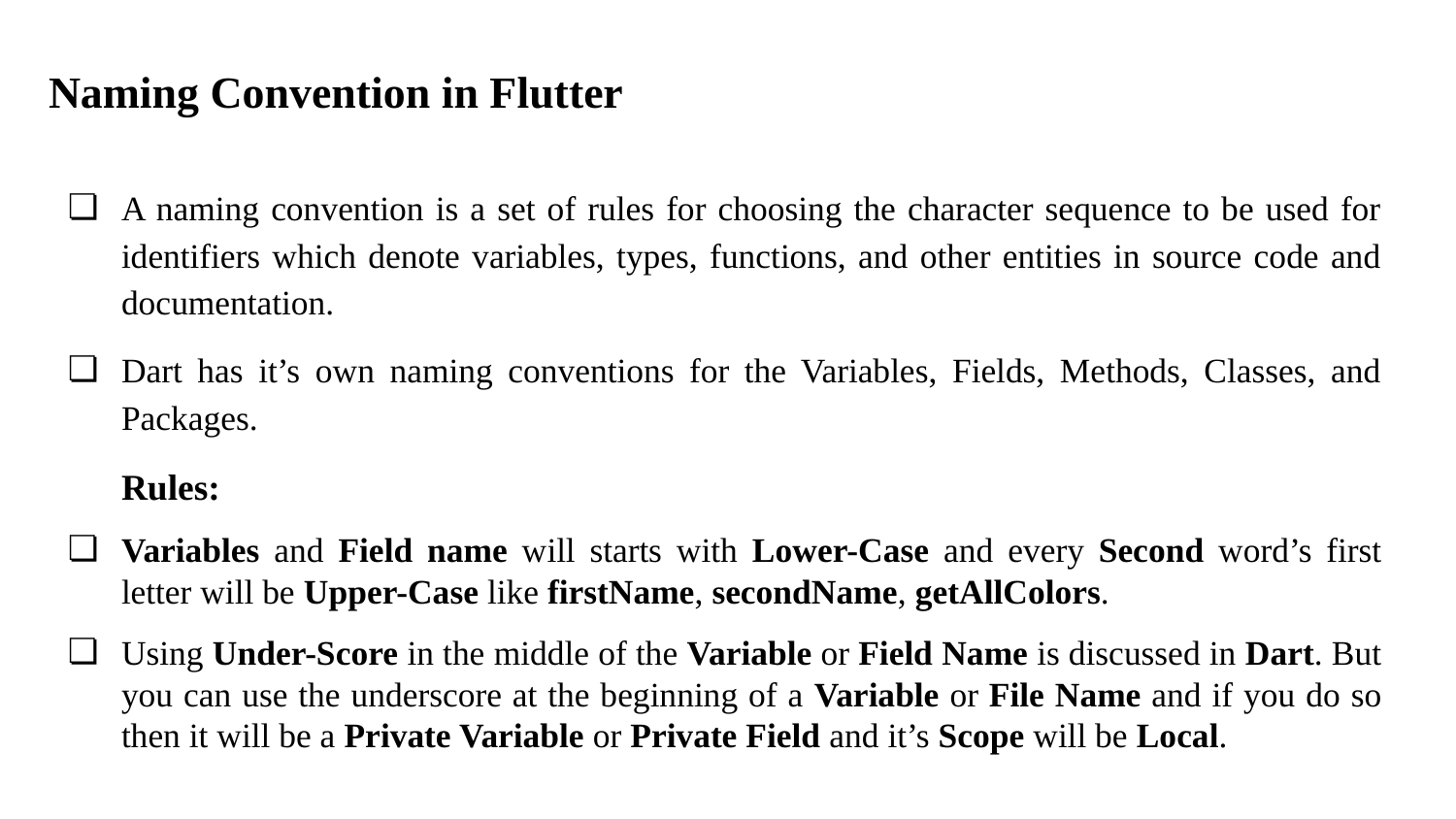

Naming Convention in Flutter
A naming convention is a set of rules for choosing the character sequence to be used for identifiers which denote variables, types, functions, and other entities in source code and documentation.
Dart has it’s own naming conventions for the Variables, Fields, Methods, Classes, and Packages.
Rules:
Variables and Field name will starts with Lower-Case and every Second word’s first letter will be Upper-Case like firstName, secondName, getAllColors.
Using Under-Score in the middle of the Variable or Field Name is discussed in Dart. But you can use the underscore at the beginning of a Variable or File Name and if you do so then it will be a Private Variable or Private Field and it’s Scope will be Local.